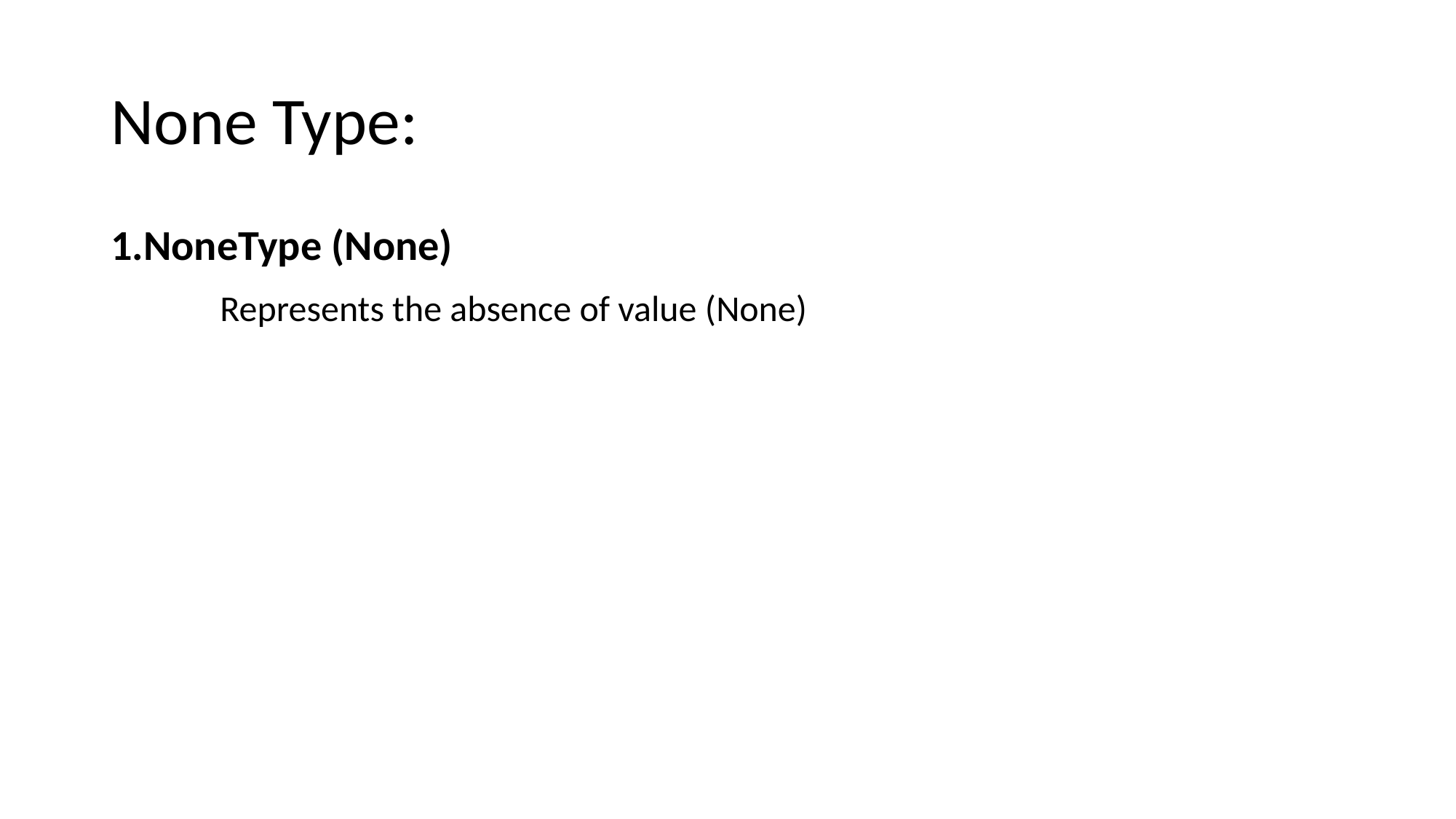

# None Type:
1.NoneType (None)
	Represents the absence of value (None)